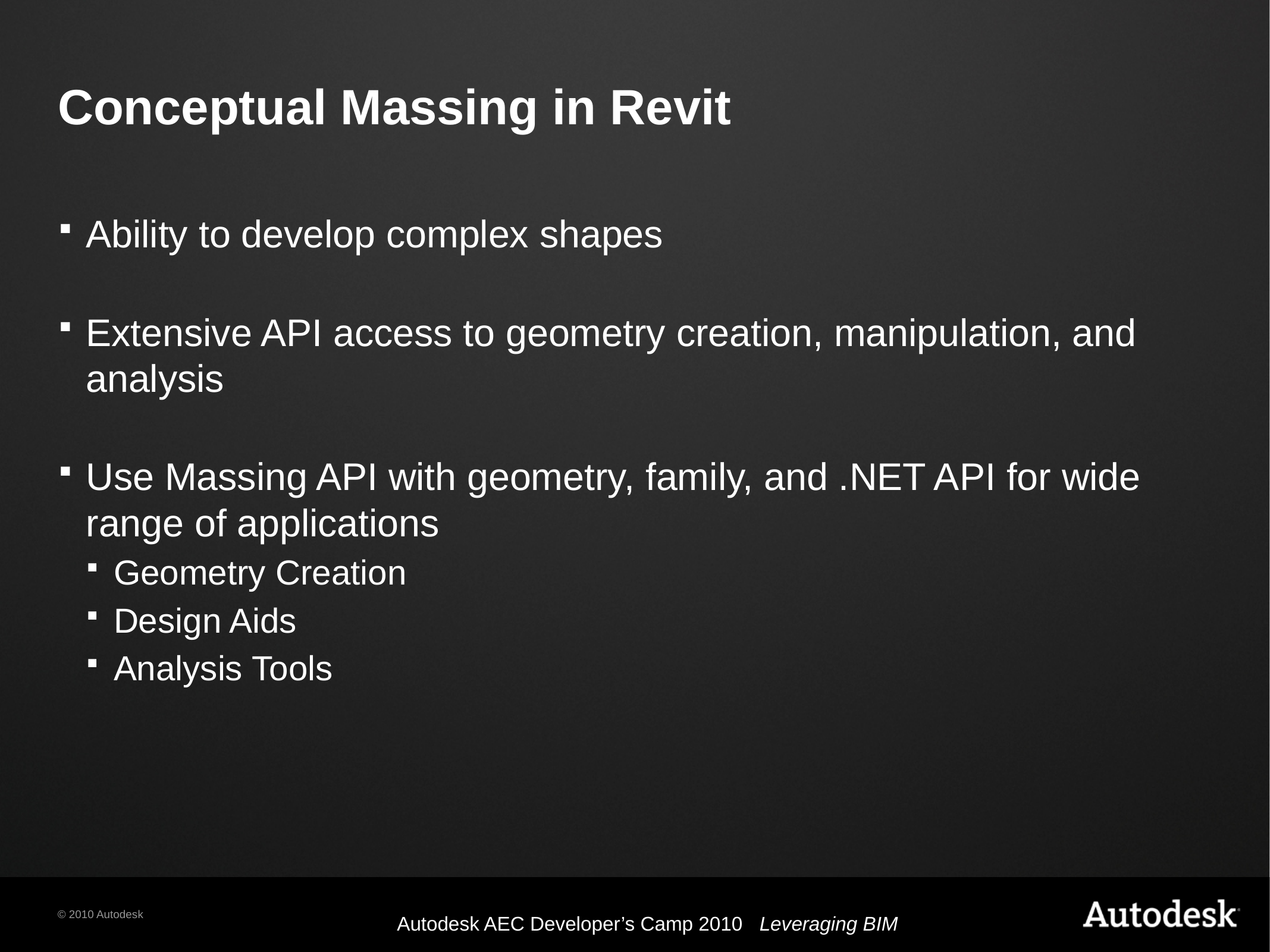

# Conceptual Massing in Revit
Ability to develop complex shapes
Extensive API access to geometry creation, manipulation, and analysis
Use Massing API with geometry, family, and .NET API for wide range of applications
Geometry Creation
Design Aids
Analysis Tools